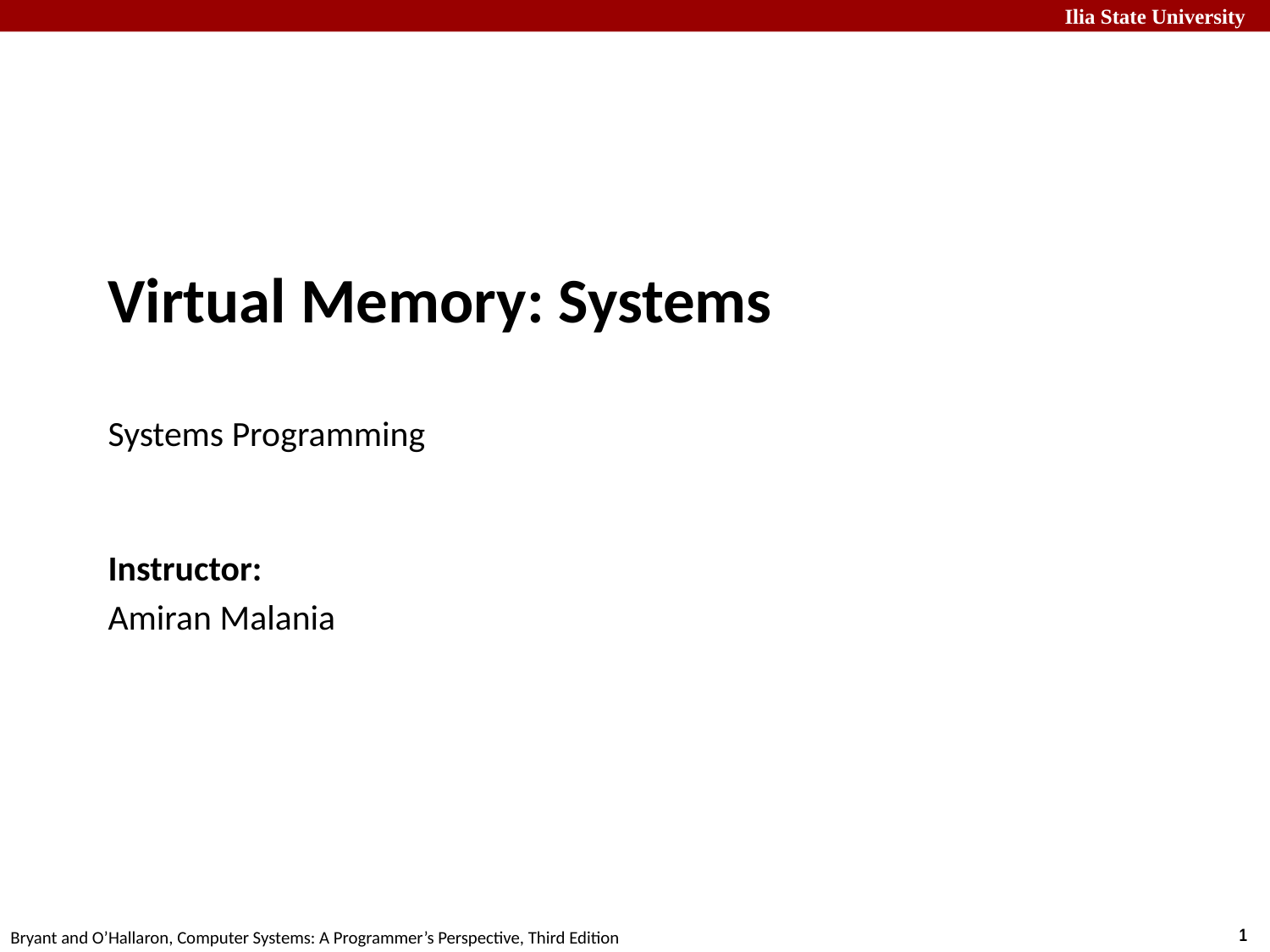

# Virtual Memory: Systems Systems Programming
Instructor:
Amiran Malania